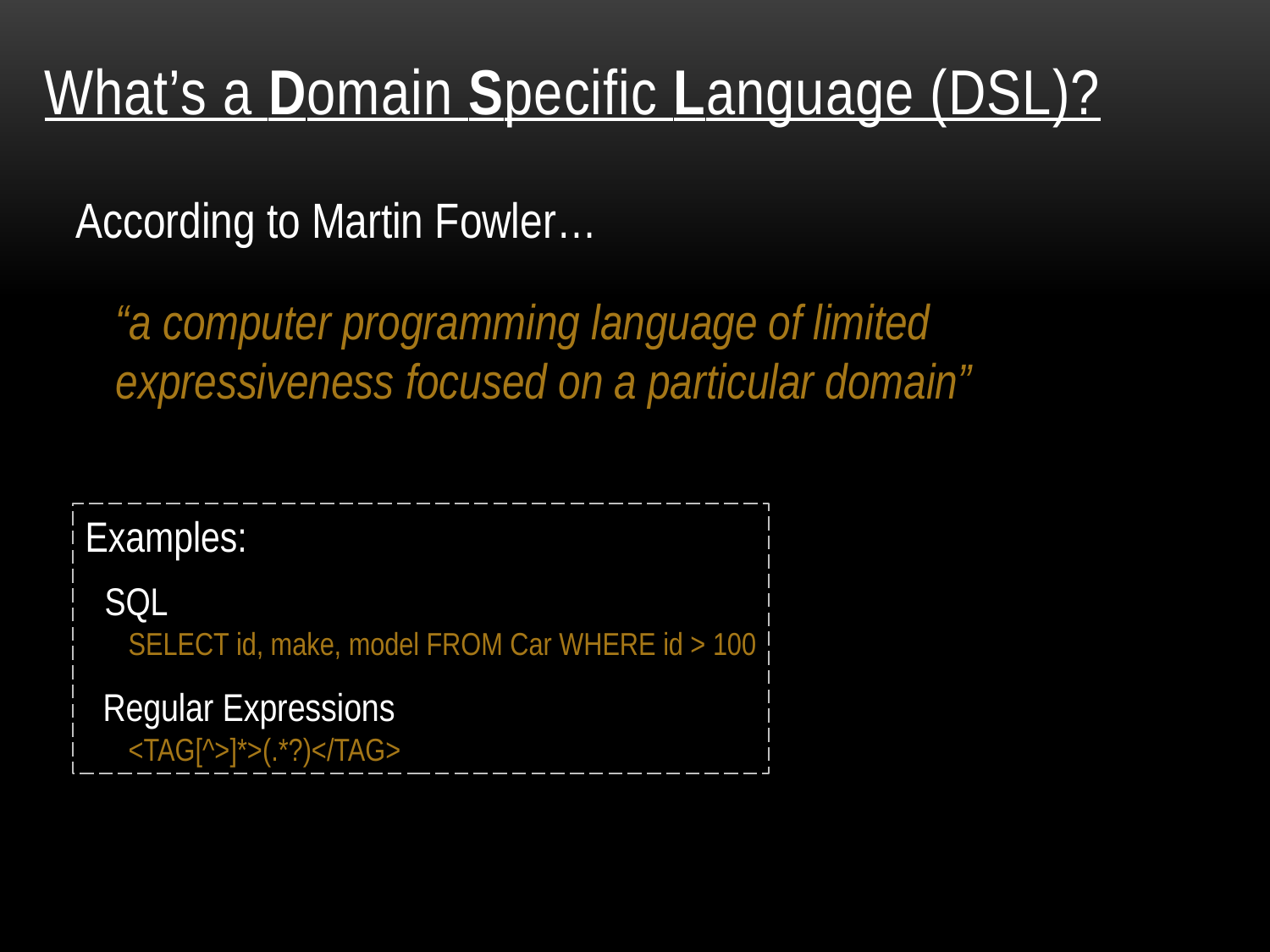

# What’s a Domain Specific Language (DSL)?
According to Martin Fowler…

“a computer programming language of limited expressiveness focused on a particular domain”

Examples:

  SQL
      SELECT id, make, model FROM Car WHERE id > 100

  Regular Expressions
      <TAG[^>]*>(.*?)</TAG>